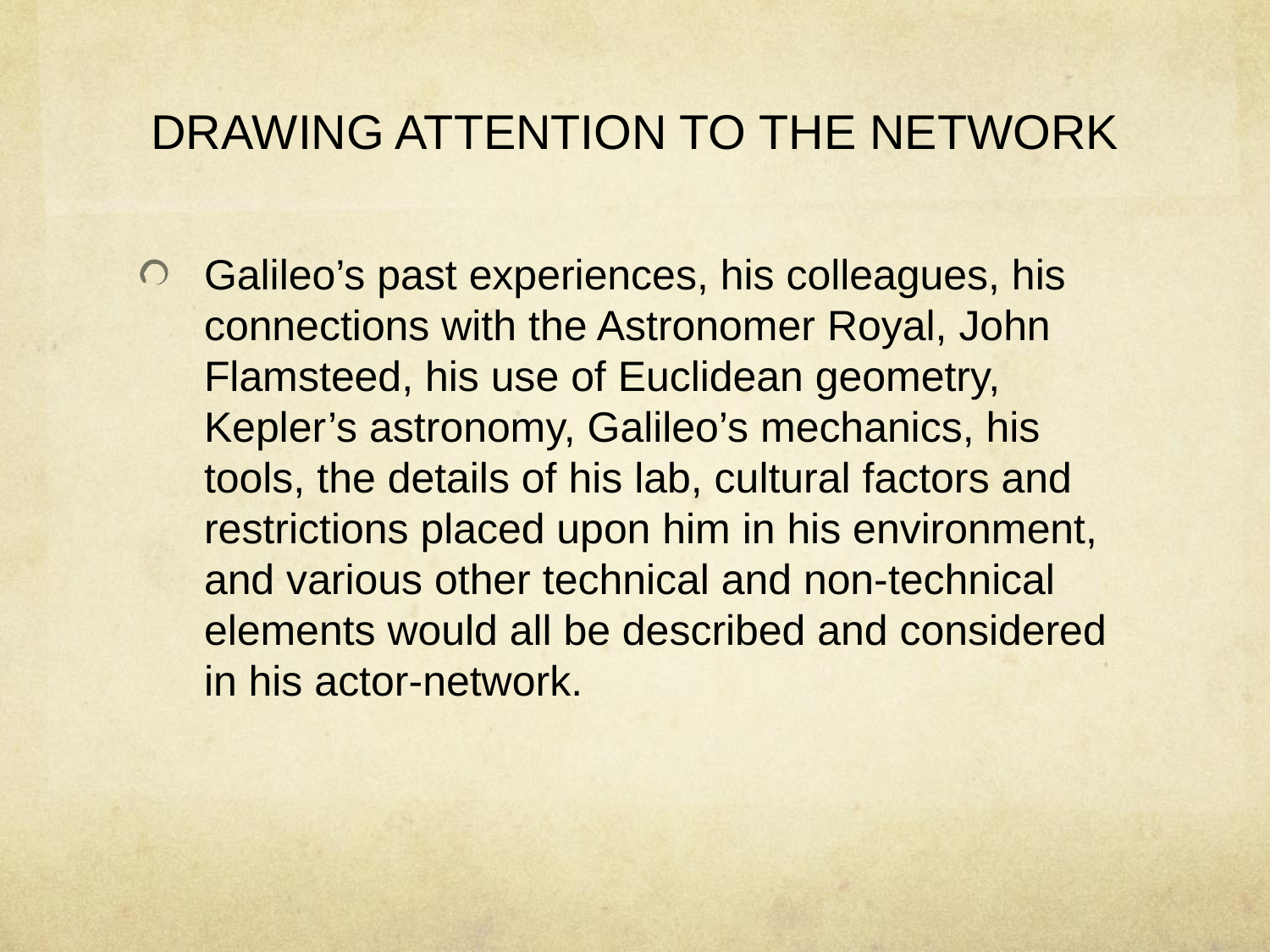

# DRAWING ATTENTION TO THE NETWORK
Galileo’s past experiences, his colleagues, his connections with the Astronomer Royal, John Flamsteed, his use of Euclidean geometry, Kepler’s astronomy, Galileo’s mechanics, his tools, the details of his lab, cultural factors and restrictions placed upon him in his environment, and various other technical and non-technical elements would all be described and considered in his actor-network.